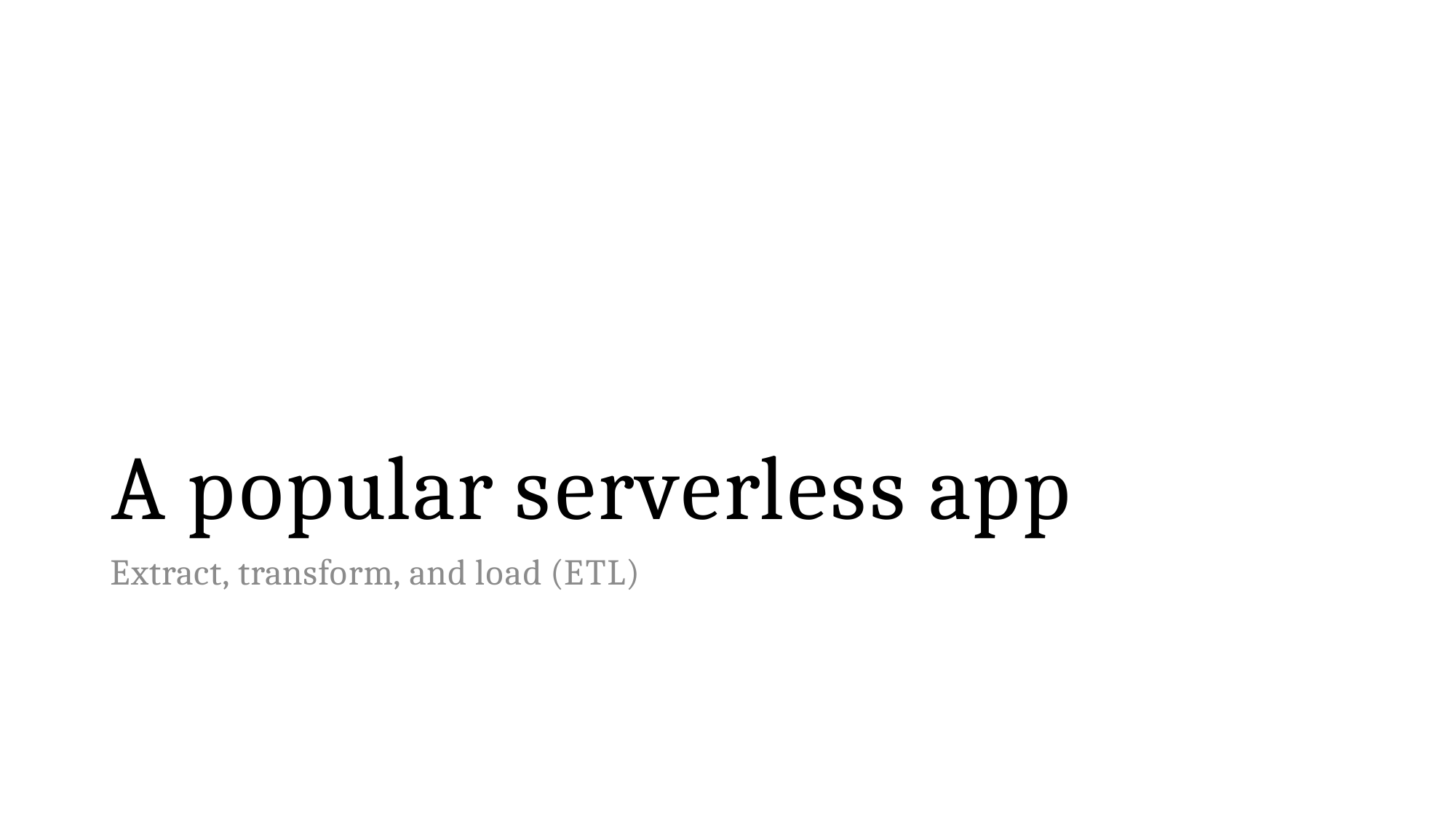

# A popular serverless app
Extract, transform, and load (ETL)